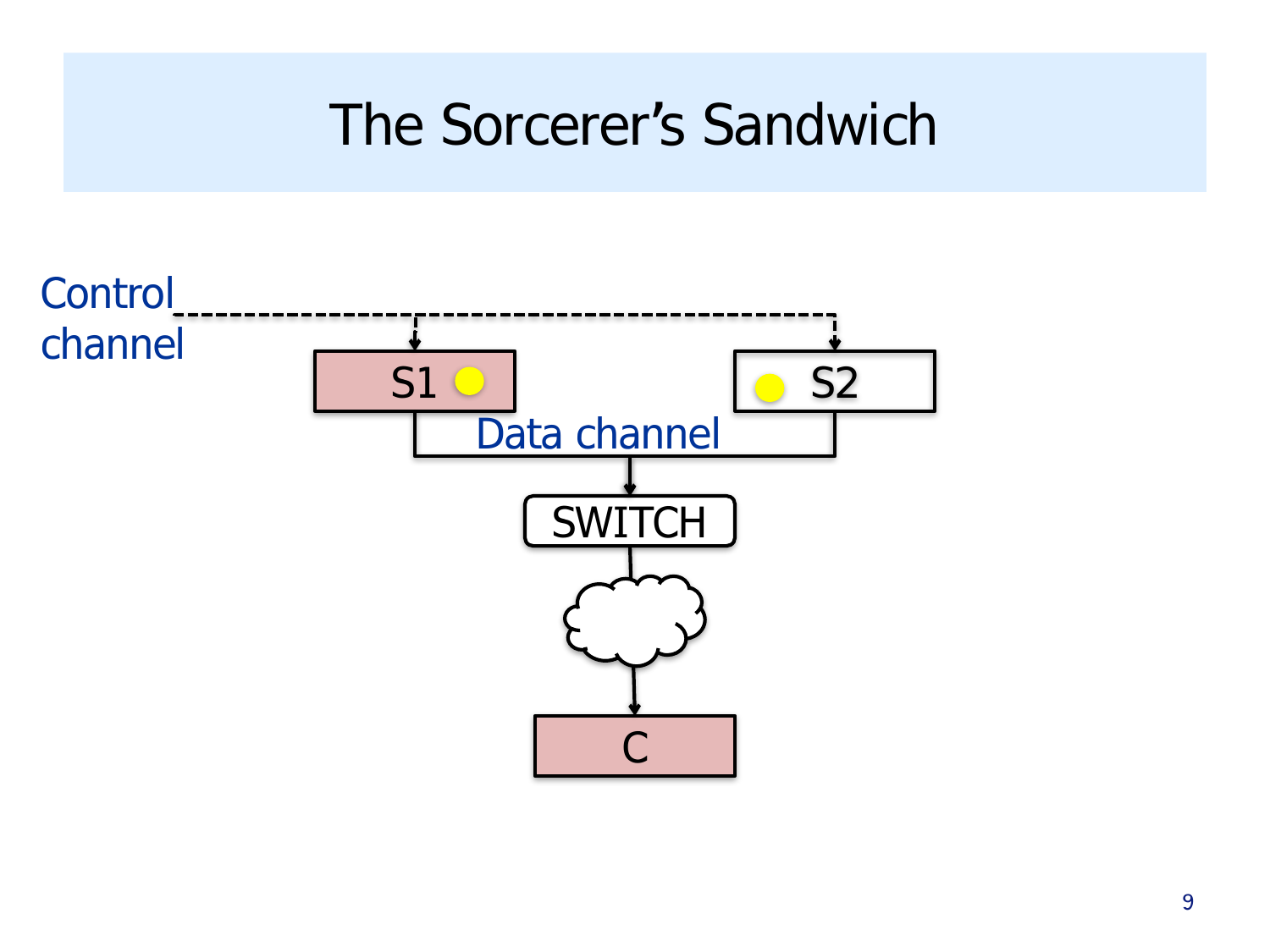

# The Sorcerer’s Sandwich
Control
channel
S1
S2

Data channel
SWITCH

C
9